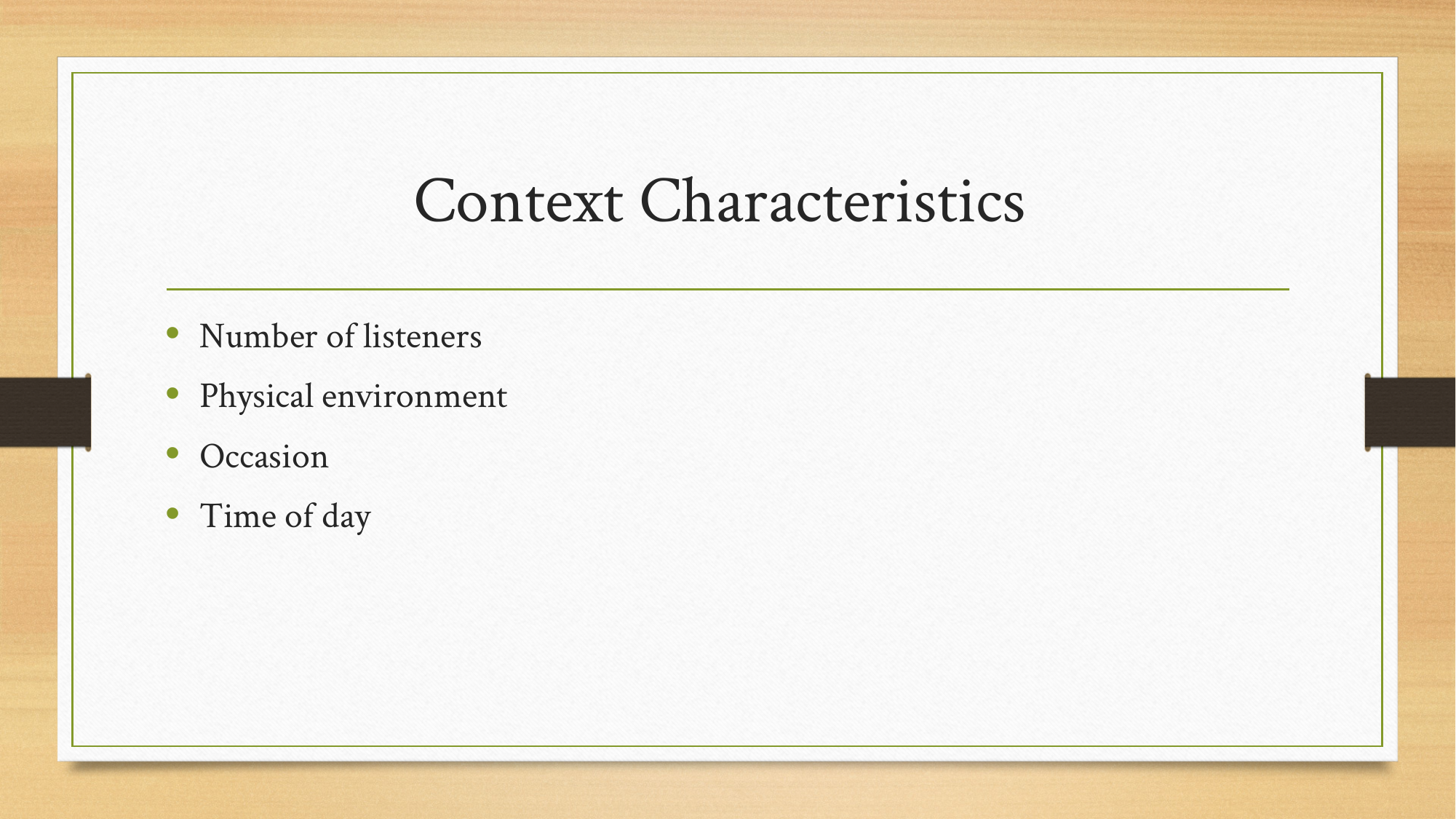

# Context Characteristics
Number of listeners
Physical environment
Occasion
Time of day